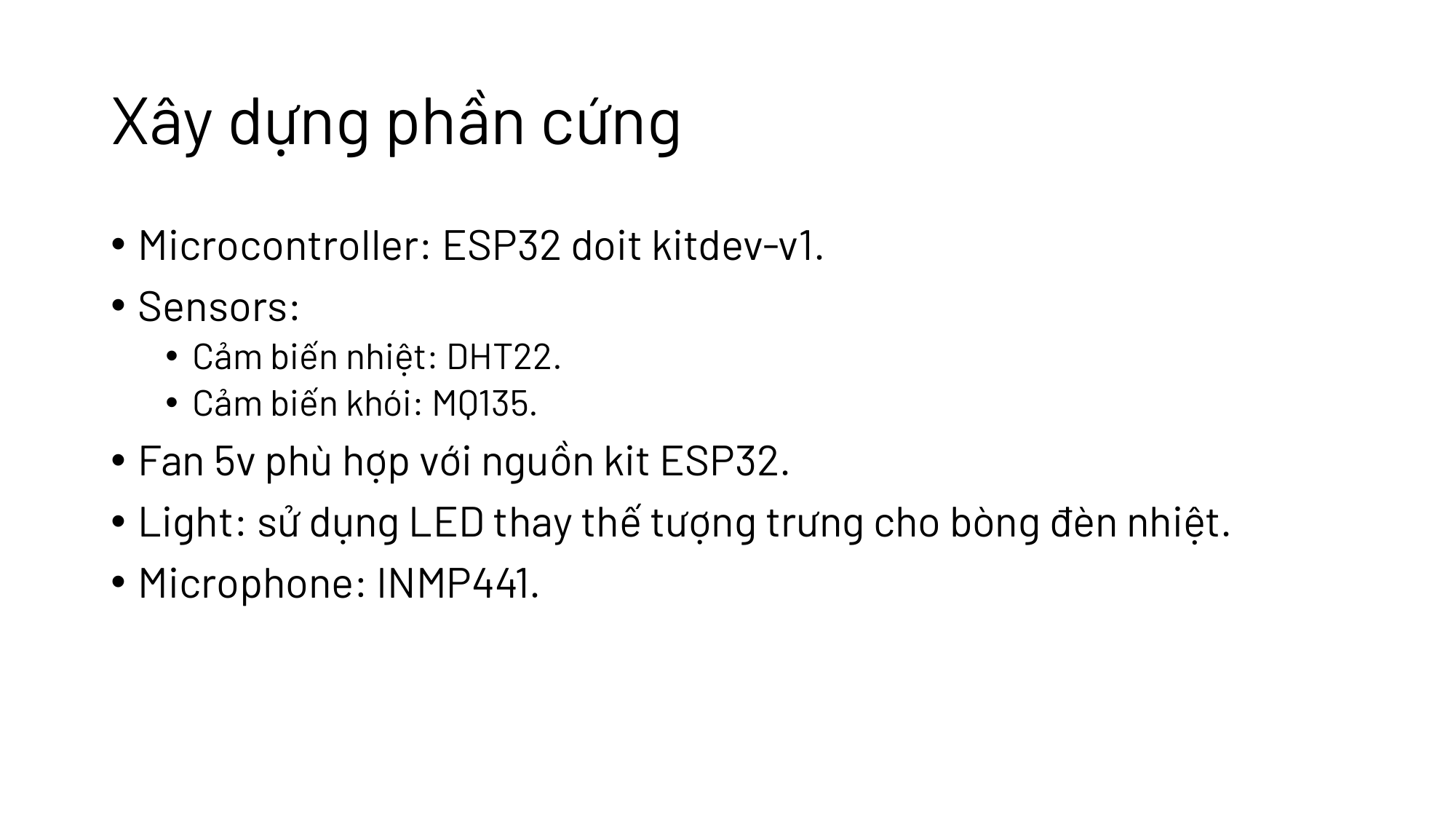

# Xây dựng phần cứng
Microcontroller: ESP32 doit kitdev-v1.
Sensors:
Cảm biến nhiệt: DHT22.
Cảm biến khói: MQ135.
Fan 5v phù hợp với nguồn kit ESP32.
Light: sử dụng LED thay thế tượng trưng cho bòng đèn nhiệt.
Microphone: INMP441.